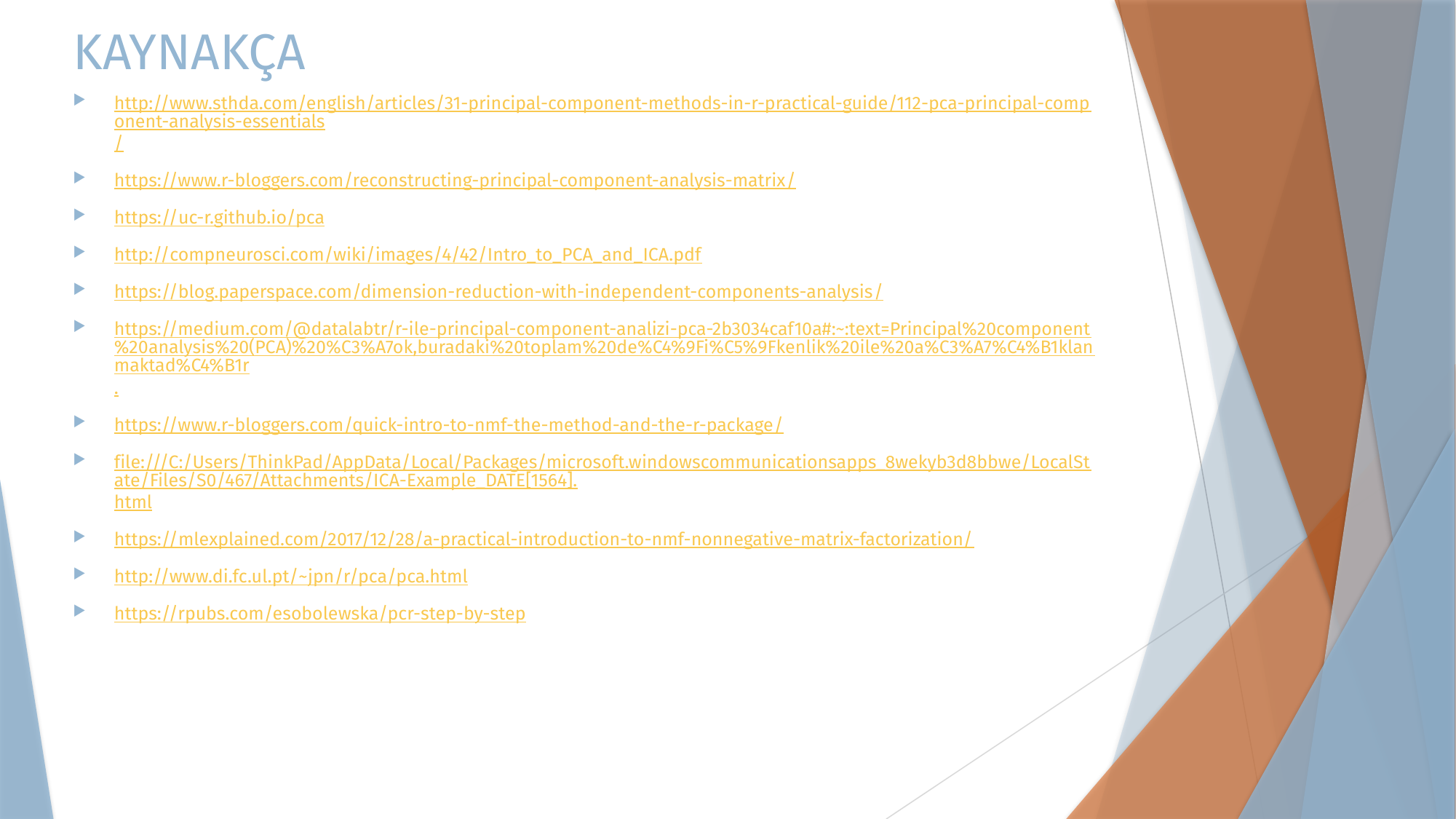

# KAYNAKÇA
http://www.sthda.com/english/articles/31-principal-component-methods-in-r-practical-guide/112-pca-principal-component-analysis-essentials/
https://www.r-bloggers.com/reconstructing-principal-component-analysis-matrix/
https://uc-r.github.io/pca
http://compneurosci.com/wiki/images/4/42/Intro_to_PCA_and_ICA.pdf
https://blog.paperspace.com/dimension-reduction-with-independent-components-analysis/
https://medium.com/@datalabtr/r-ile-principal-component-analizi-pca-2b3034caf10a#:~:text=Principal%20component%20analysis%20(PCA)%20%C3%A7ok,buradaki%20toplam%20de%C4%9Fi%C5%9Fkenlik%20ile%20a%C3%A7%C4%B1klanmaktad%C4%B1r.
https://www.r-bloggers.com/quick-intro-to-nmf-the-method-and-the-r-package/
file:///C:/Users/ThinkPad/AppData/Local/Packages/microsoft.windowscommunicationsapps_8wekyb3d8bbwe/LocalState/Files/S0/467/Attachments/ICA-Example_DATE[1564].html
https://mlexplained.com/2017/12/28/a-practical-introduction-to-nmf-nonnegative-matrix-factorization/
http://www.di.fc.ul.pt/~jpn/r/pca/pca.html
https://rpubs.com/esobolewska/pcr-step-by-step